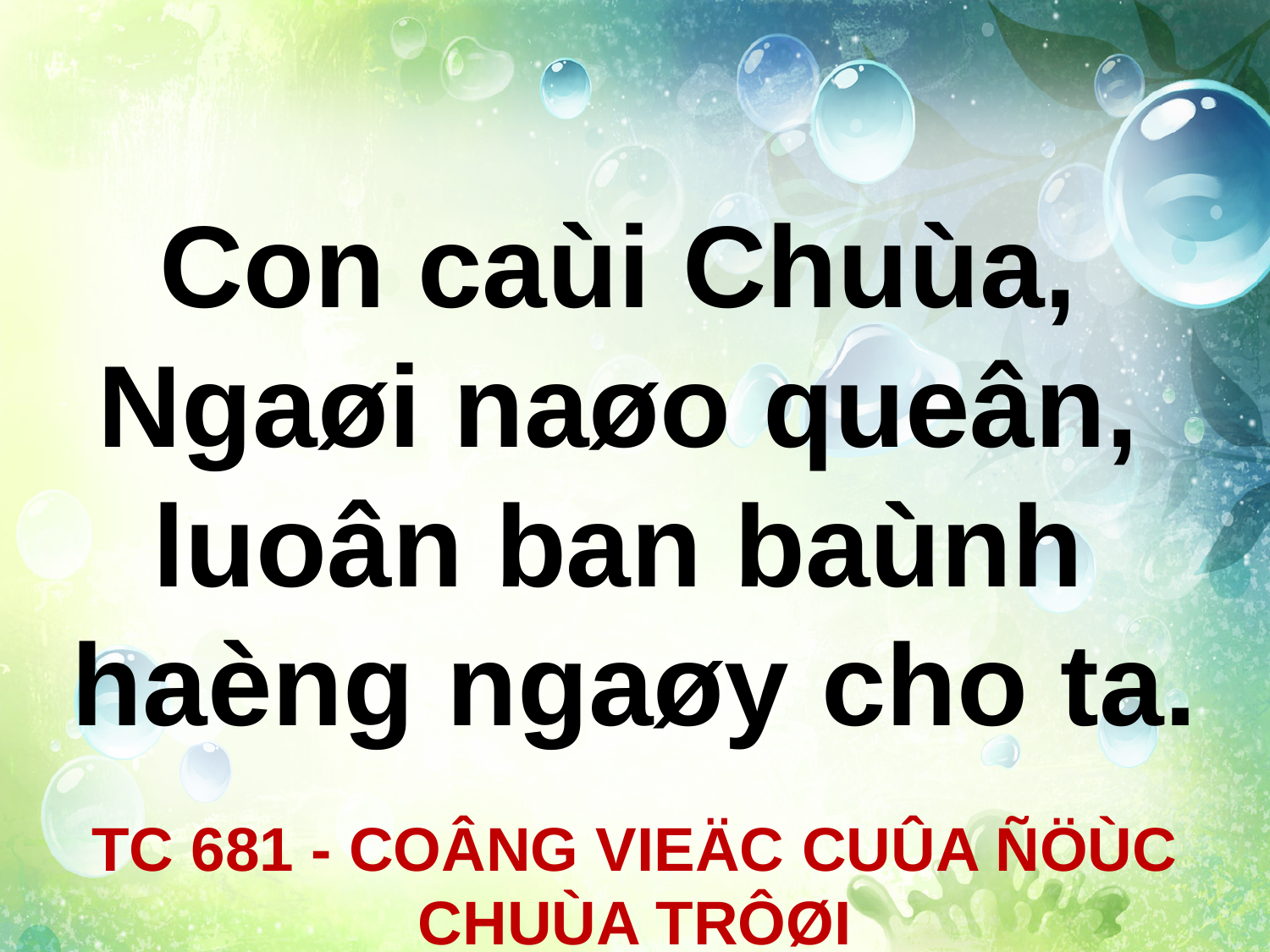

Con caùi Chuùa,
Ngaøi naøo queân,
luoân ban baùnh
haèng ngaøy cho ta.
TC 681 - COÂNG VIEÄC CUÛA ÑÖÙC CHUÙA TRÔØI